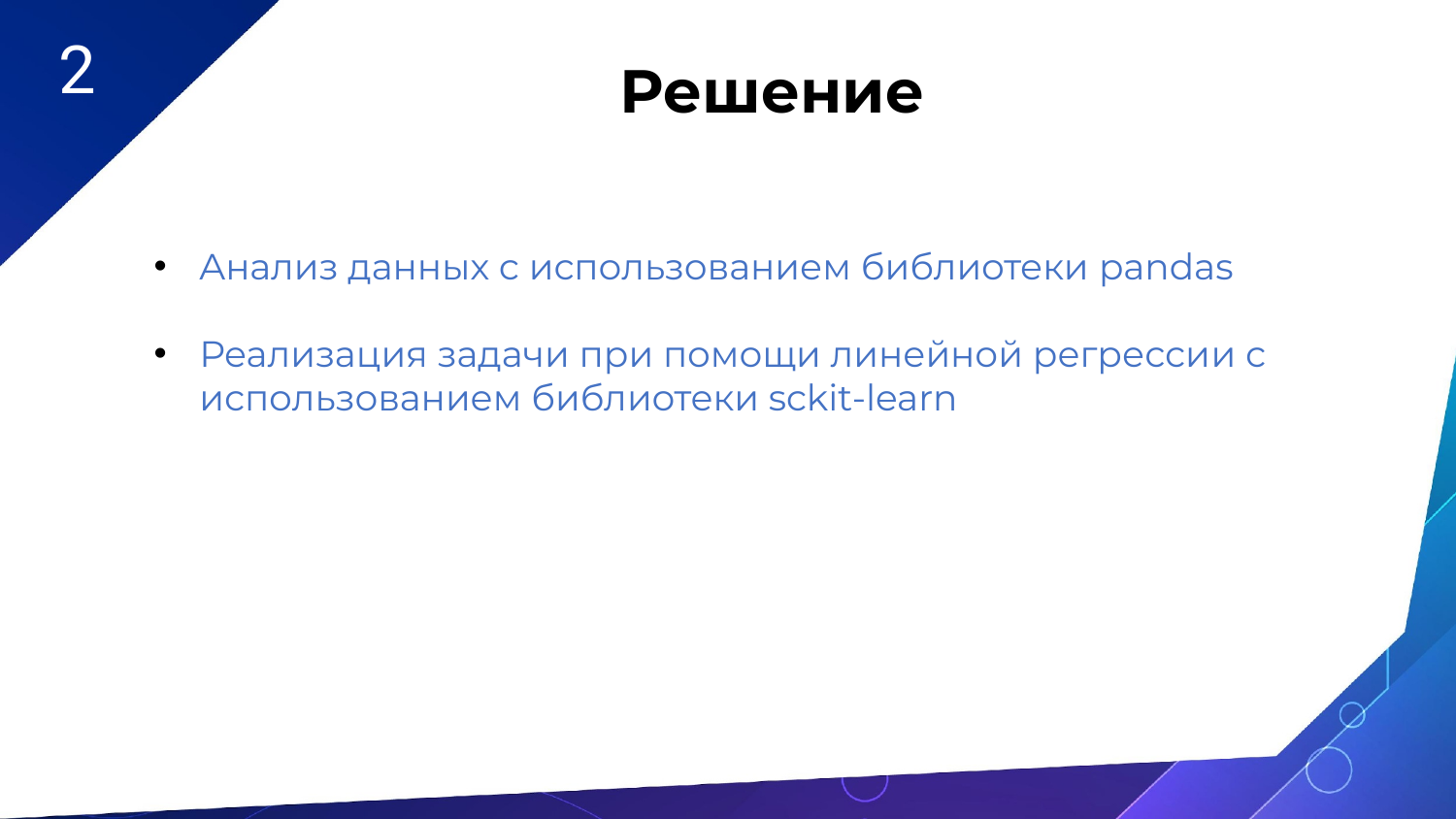

2
Решение
Aнализ данных с использованием библиотеки pandas

Реализация задачи при помощи линейной регрессии с использованием библиотеки sckit-learn